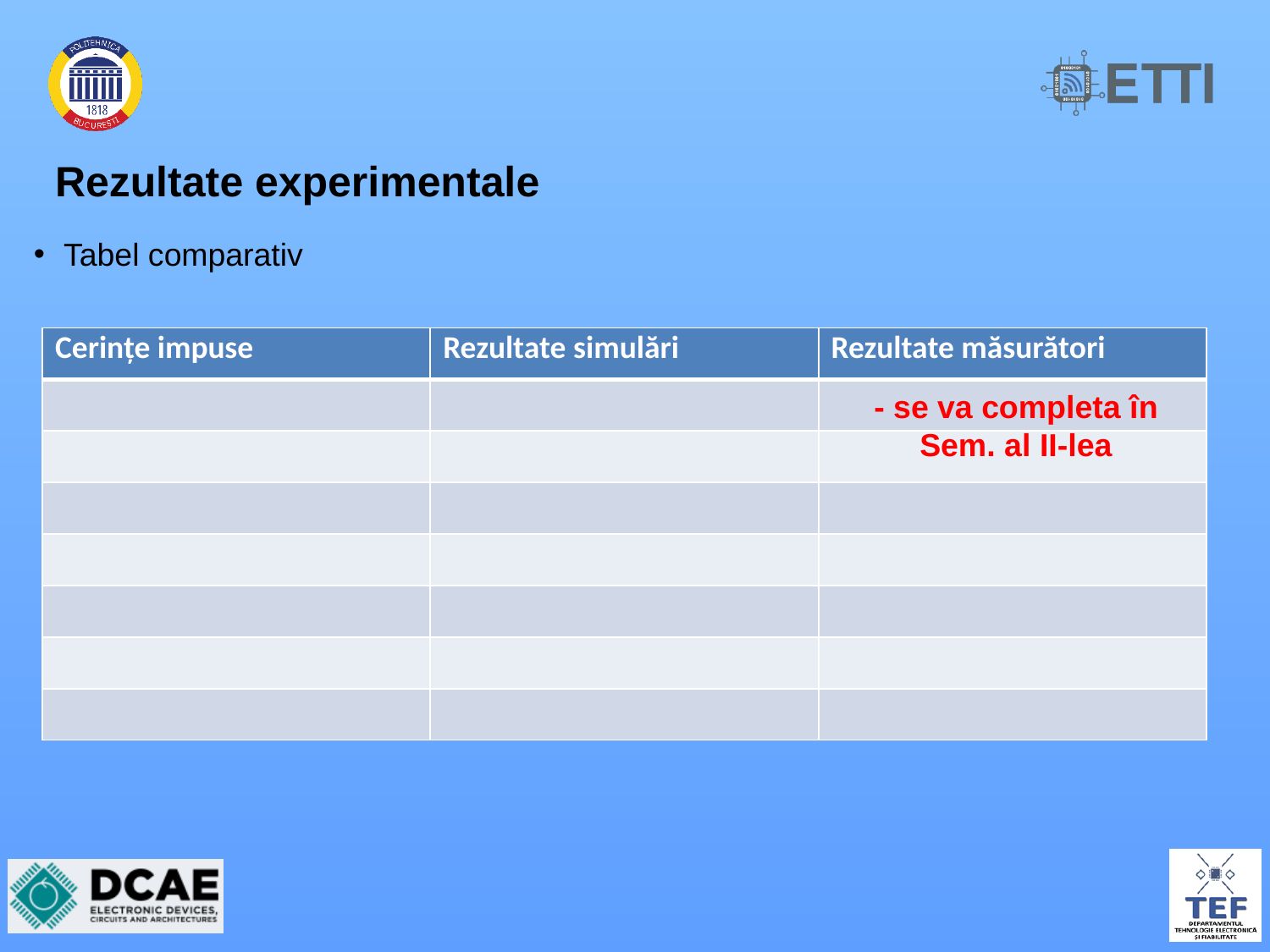

# Rezultate experimentale
Tabel comparativ
| Cerințe impuse | Rezultate simulări | Rezultate măsurători |
| --- | --- | --- |
|  |  |  |
|  |  |  |
|  |  |  |
|  |  |  |
|  |  |  |
|  |  |  |
|  |  |  |
- se va completa în Sem. al II-lea